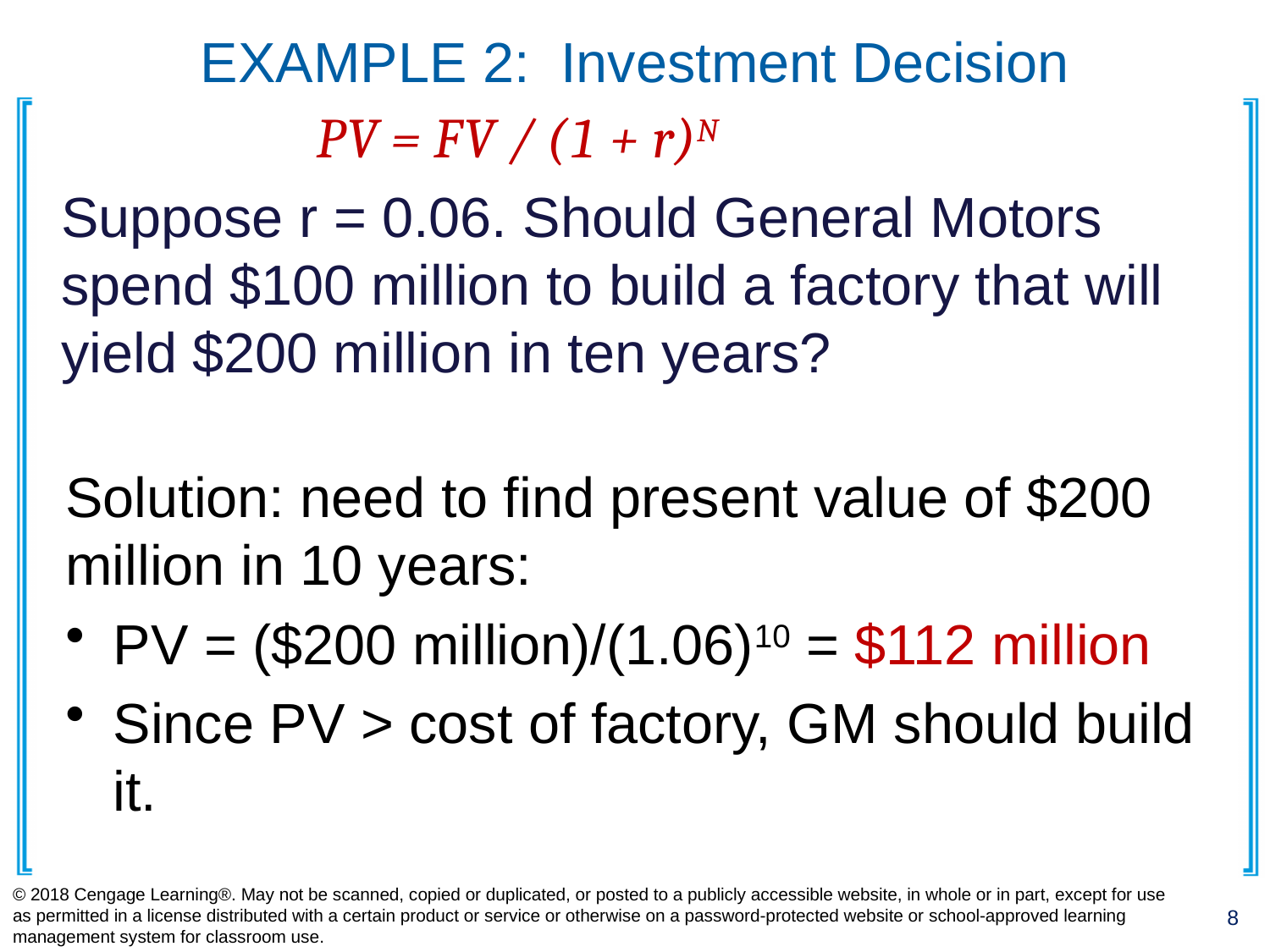

# EXAMPLE 2:  Investment Decision
		PV = FV / (1 + r)N
Suppose r = 0.06. Should General Motors spend $100 million to build a factory that will yield $200 million in ten years?
Solution: need to find present value of $200 million in 10 years:
PV = ($200 million)/(1.06)10 = $112 million
Since PV > cost of factory, GM should build it.
© 2018 Cengage Learning®. May not be scanned, copied or duplicated, or posted to a publicly accessible website, in whole or in part, except for use as permitted in a license distributed with a certain product or service or otherwise on a password-protected website or school-approved learning management system for classroom use.
8